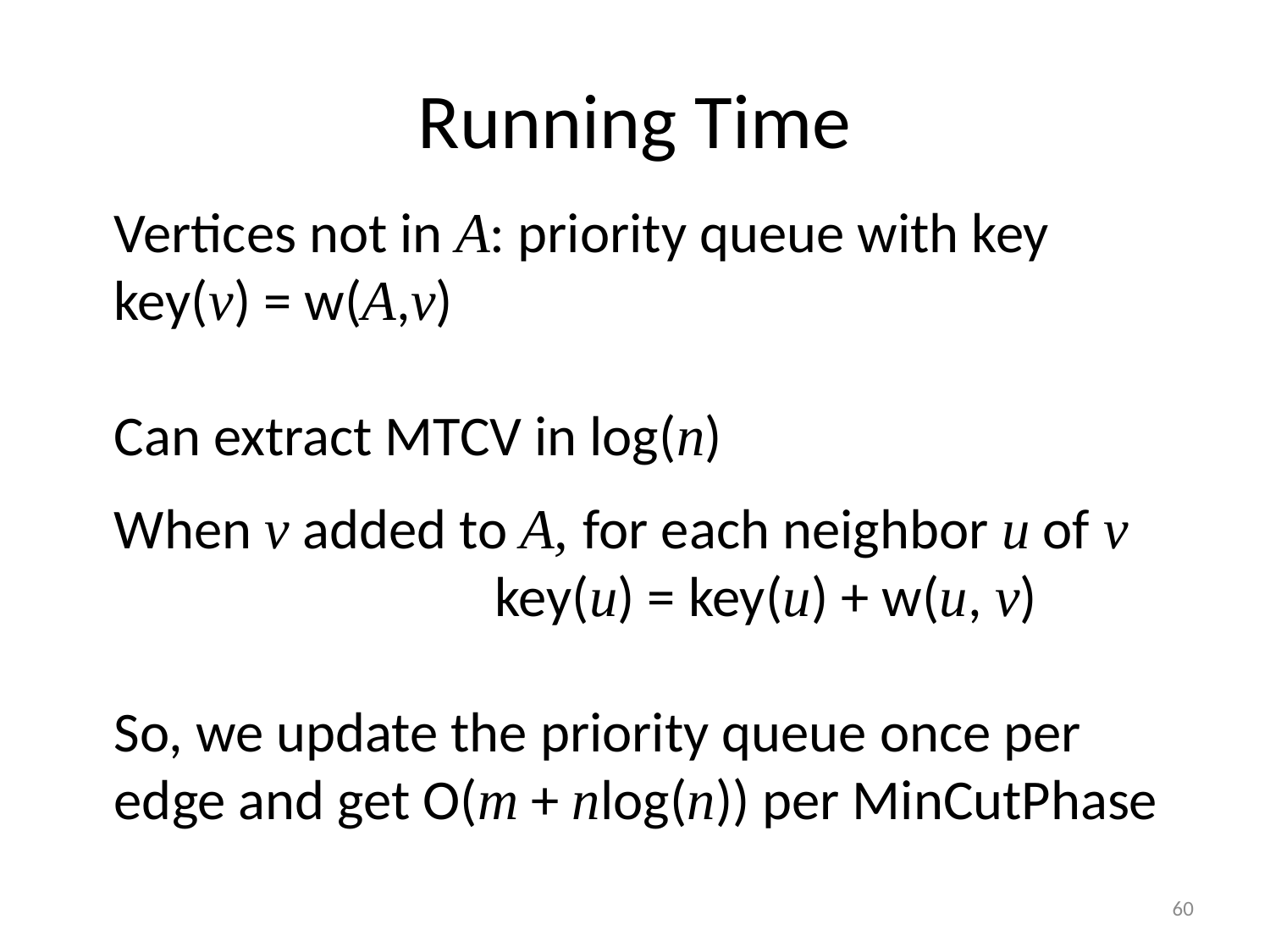

# Running Time
Vertices not in A: priority queue with key
key(v) = w(A,v)

Can extract MTCV in log(n)
When v added to A, for each neighbor u of v
			key(u) = key(u) + w(u, v)

So, we update the priority queue once per
edge and get O(m + nlog(n)) per MinCutPhase

60